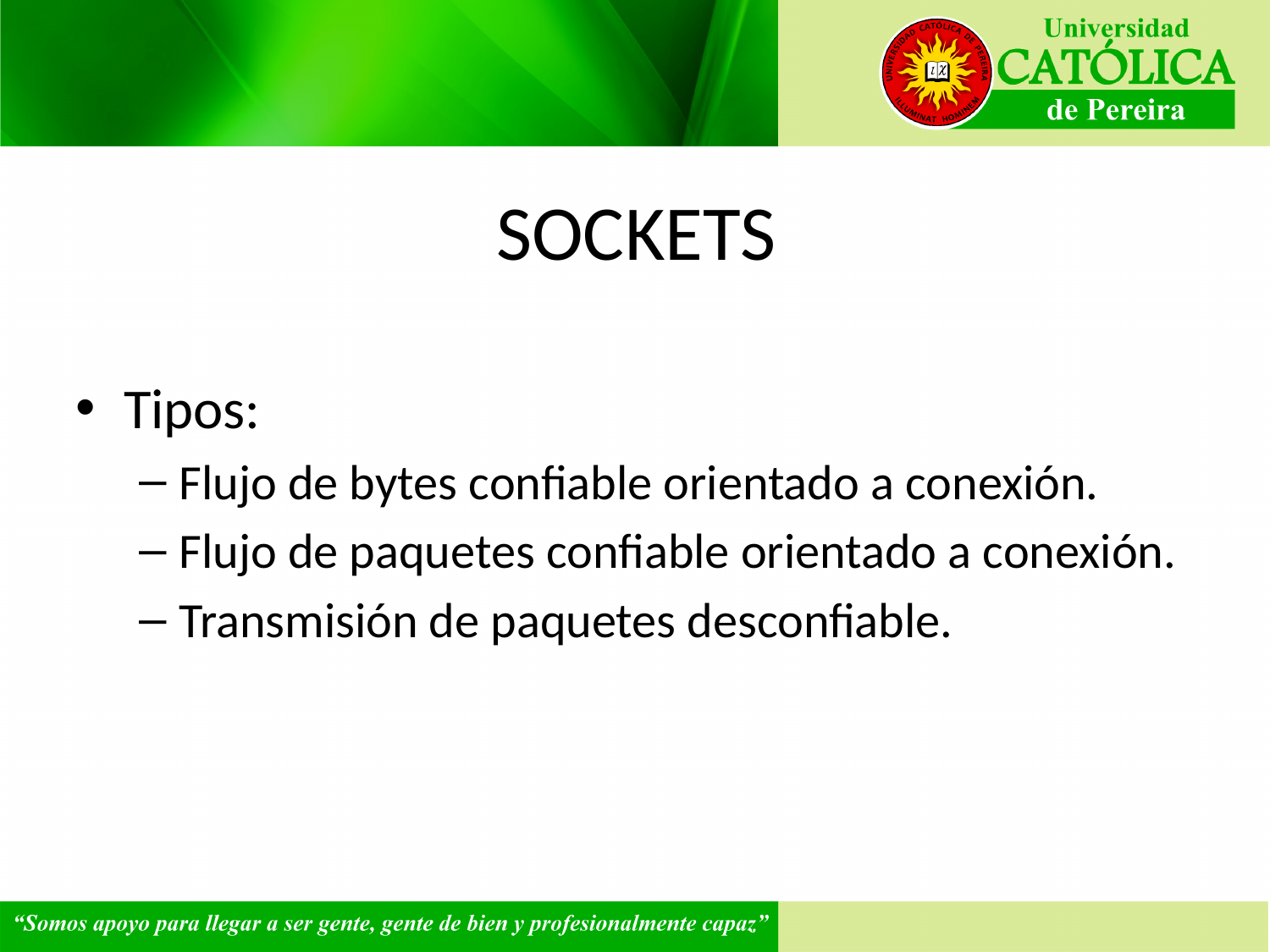

# SOCKETS
Tipos:
Flujo de bytes confiable orientado a conexión.
Flujo de paquetes confiable orientado a conexión.
Transmisión de paquetes desconfiable.